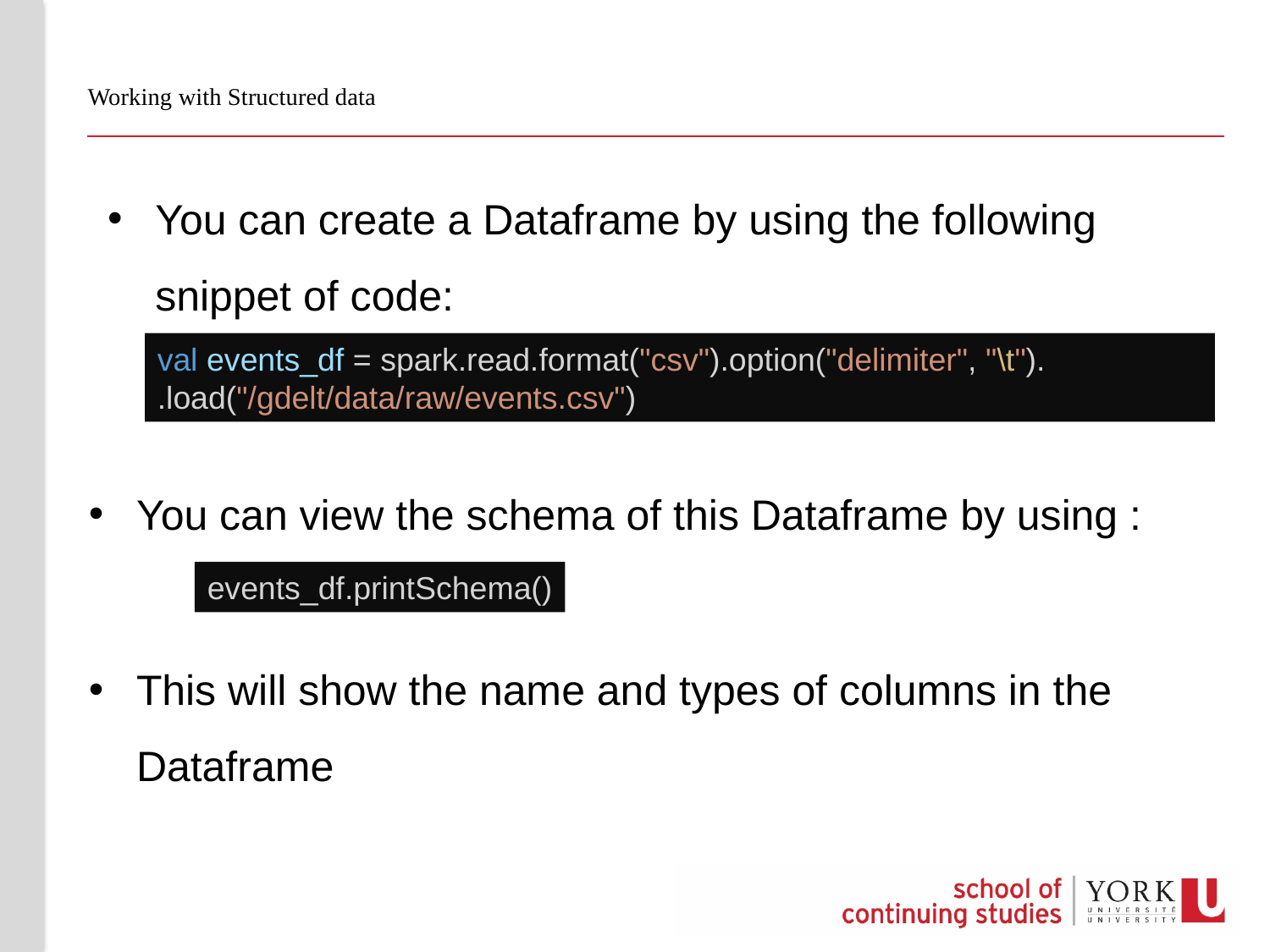

# Working with Structured data

You can create a Dataframe by using the following snippet of code:

val events_df = spark.read.format("csv").option("delimiter", "\t").
.load("/gdelt/data/raw/events.csv")
You can view the schema of this Dataframe by using :

events_df.printSchema()
This will show the name and types of columns in the Dataframe